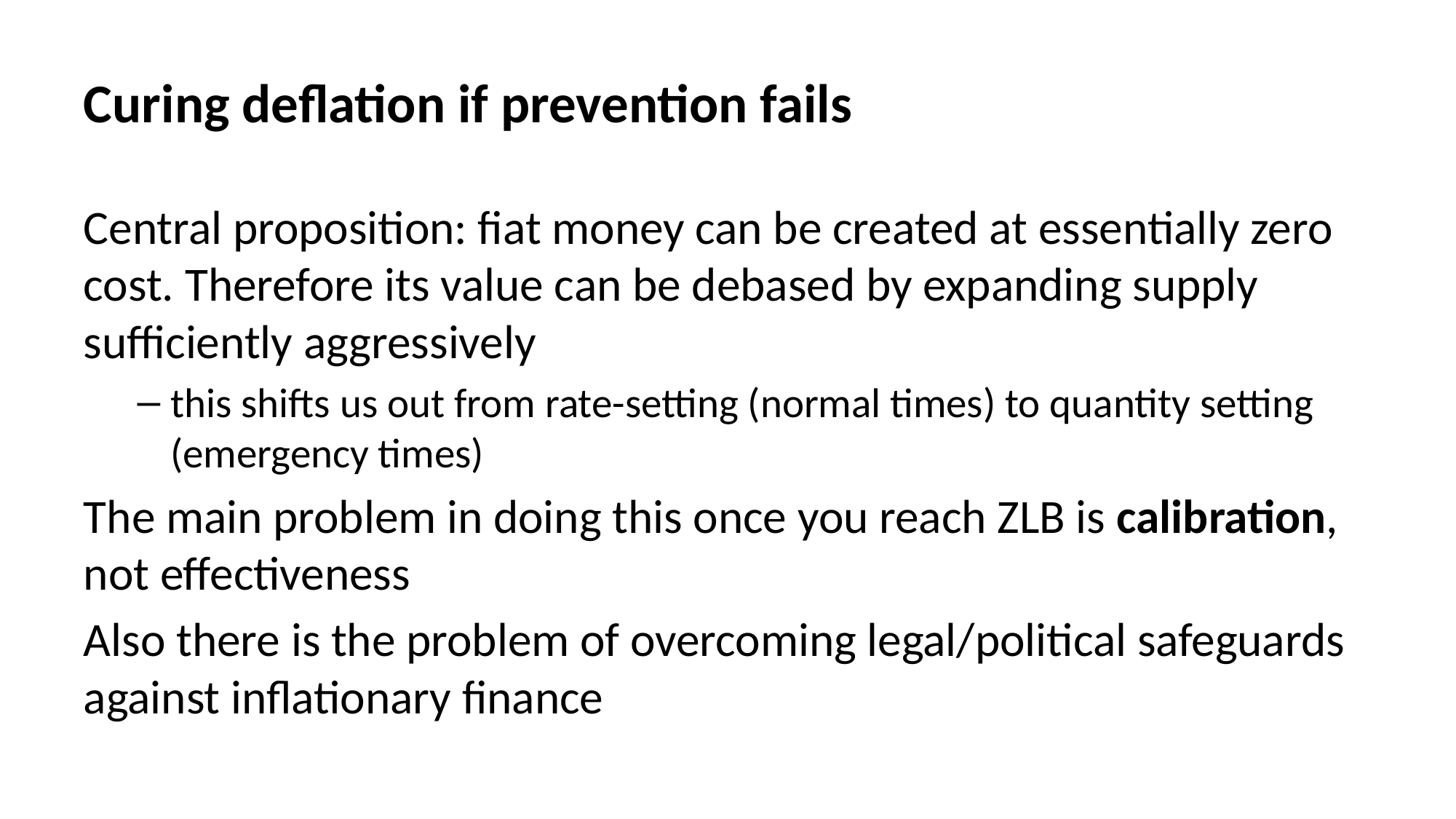

# Curing deflation if prevention fails
Central proposition: fiat money can be created at essentially zero cost. Therefore its value can be debased by expanding supply sufficiently aggressively
this shifts us out from rate-setting (normal times) to quantity setting (emergency times)
The main problem in doing this once you reach ZLB is calibration, not effectiveness
Also there is the problem of overcoming legal/political safeguards against inflationary finance